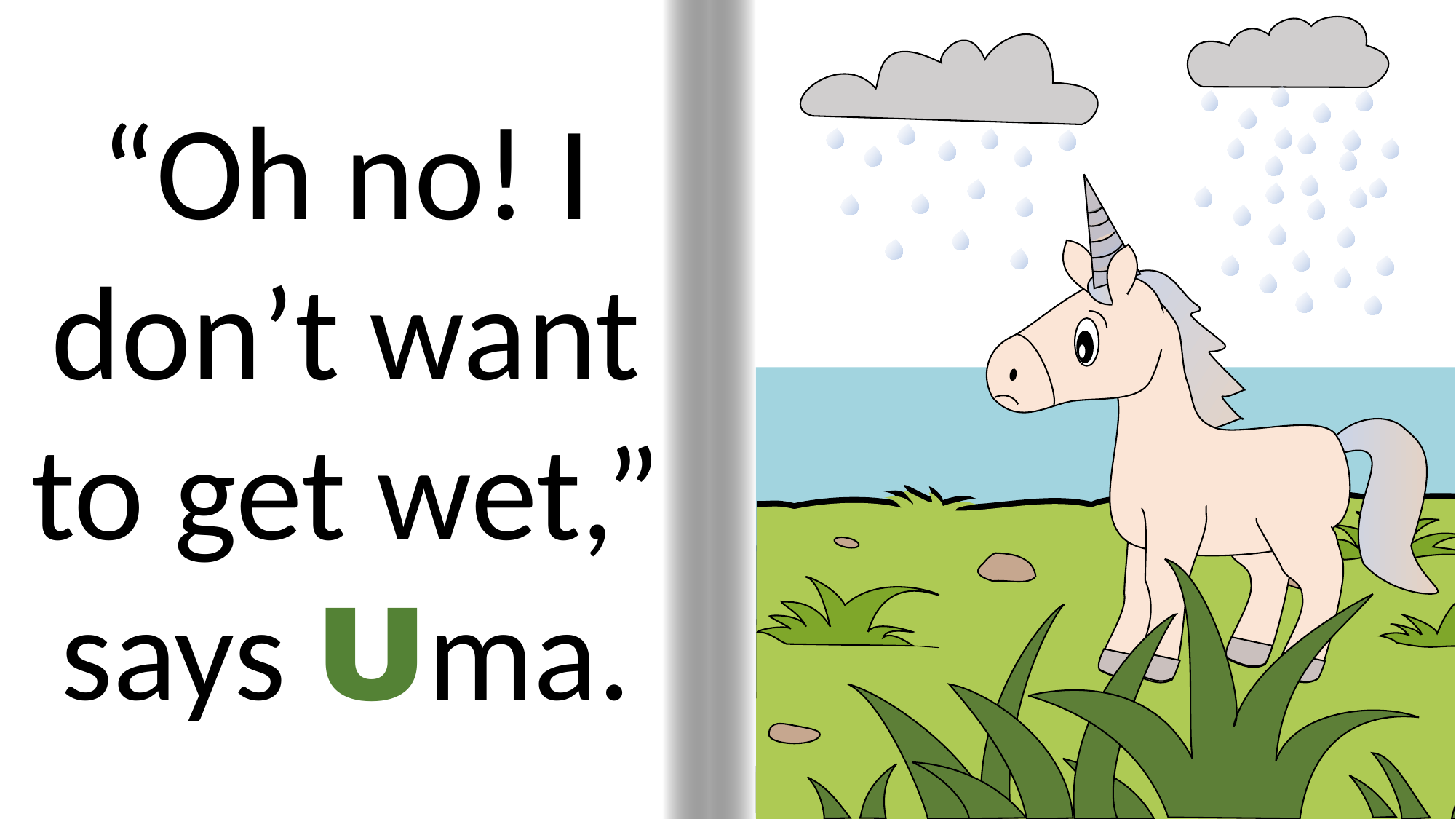

“Oh no! I don’t want to get wet,” says Uma.